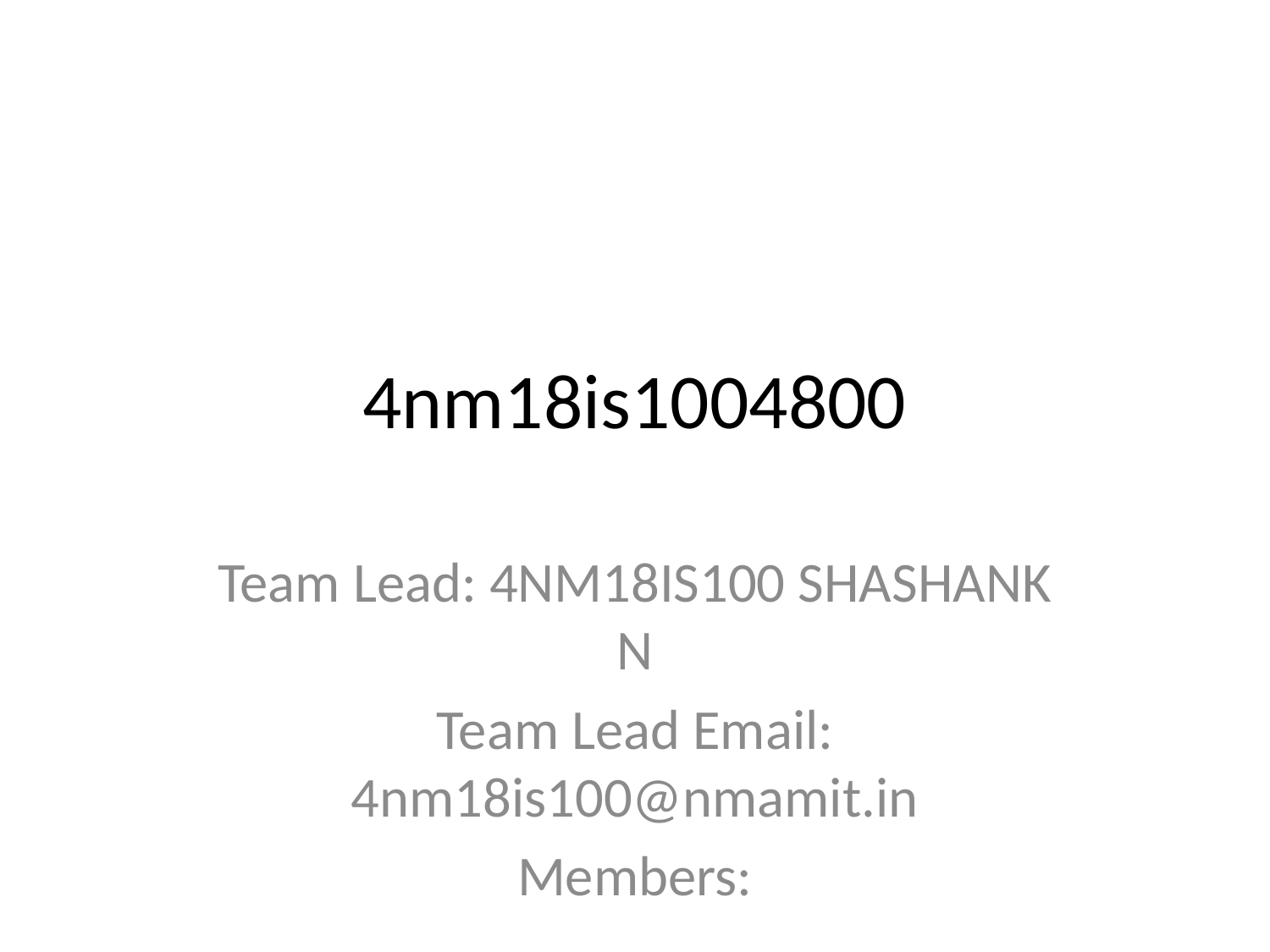

# 4nm18is1004800
Team Lead: 4NM18IS100 SHASHANK N
Team Lead Email: 4nm18is100@nmamit.in
Members: